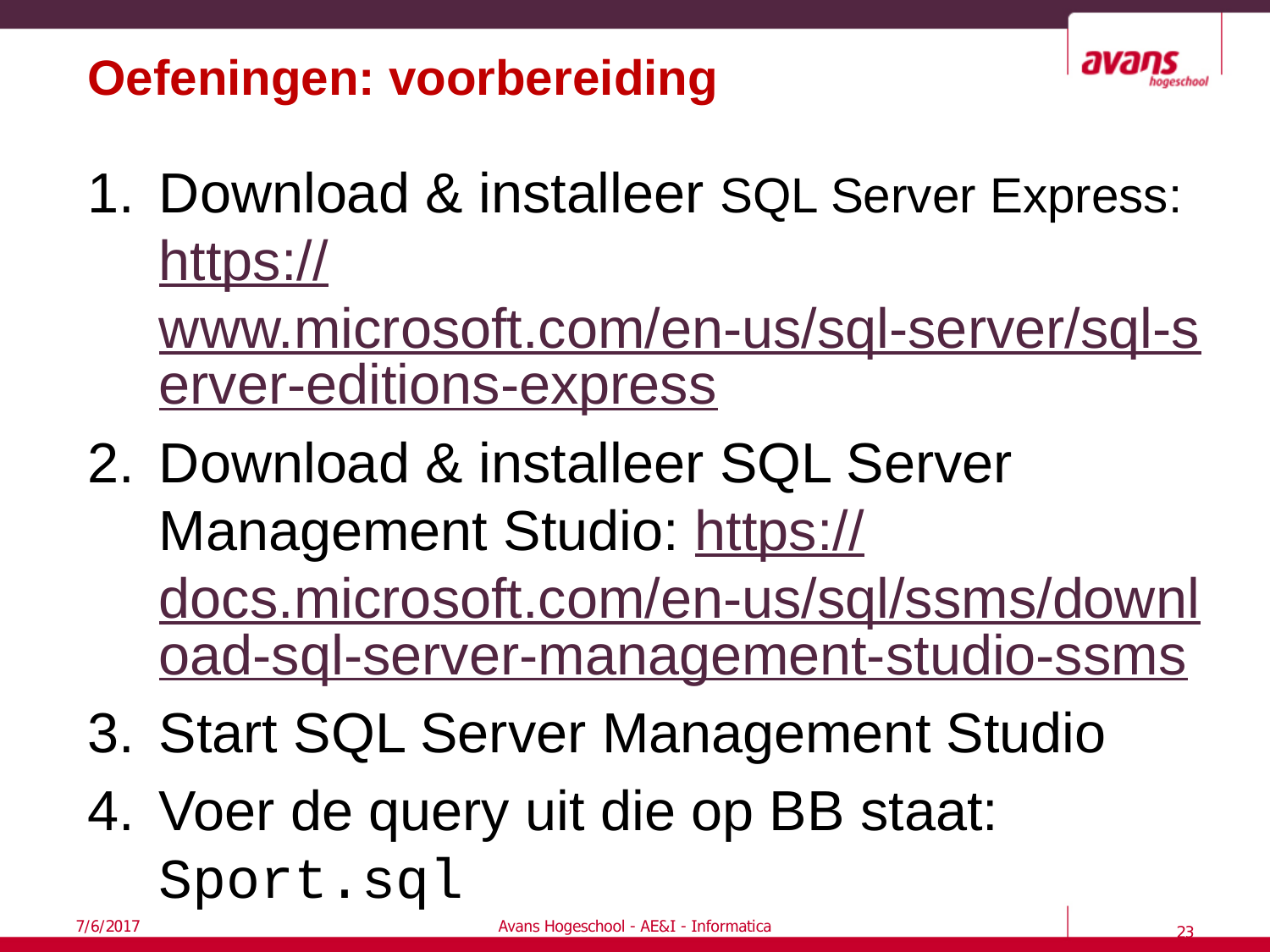

# Oefeningen: voorbereiding
Download & installeer SQL Server Express:
https://www.microsoft.com/en-us/sql-server/sql-server-editions-express
Download & installeer SQL Server Management Studio: https://docs.microsoft.com/en-us/sql/ssms/download-sql-server-management-studio-ssms
Start SQL Server Management Studio
Voer de query uit die op BB staat: Sport.sql

7/6/2017
Avans Hogeschool - AE&I - Informatica
23